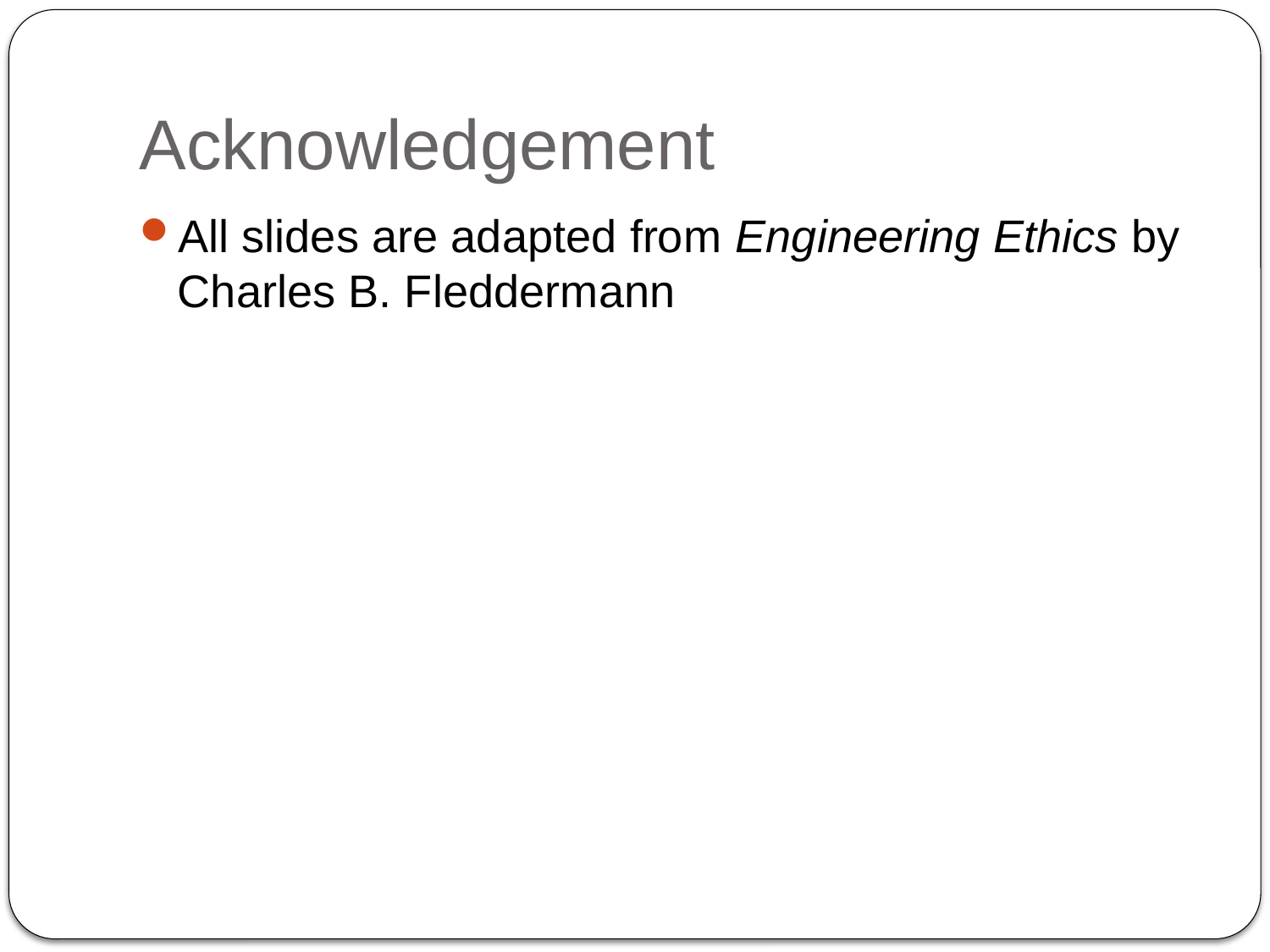

# Acknowledgement
All slides are adapted from Engineering Ethics by Charles B. Fleddermann